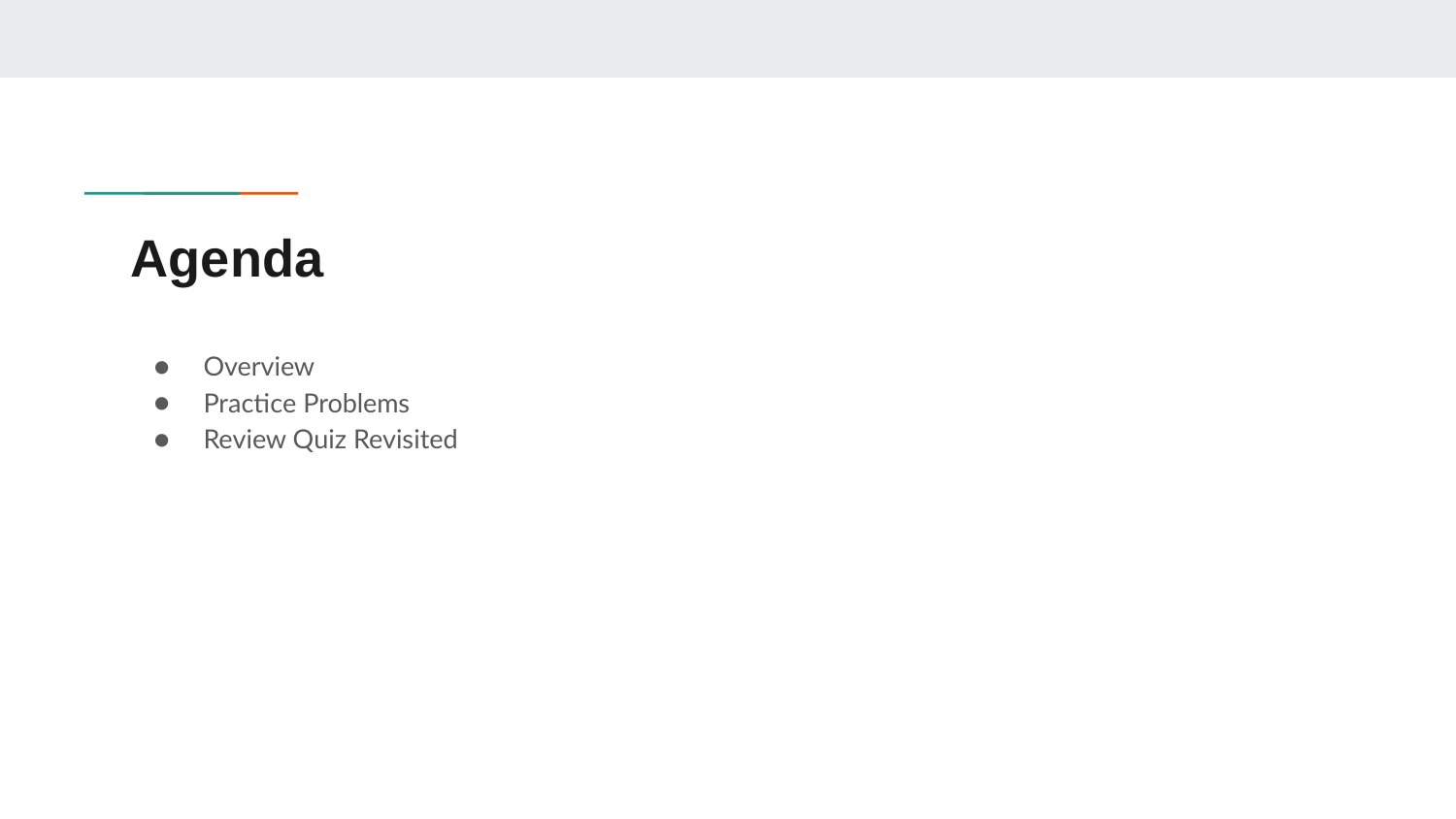

# Agenda
Overview
Practice Problems
Review Quiz Revisited